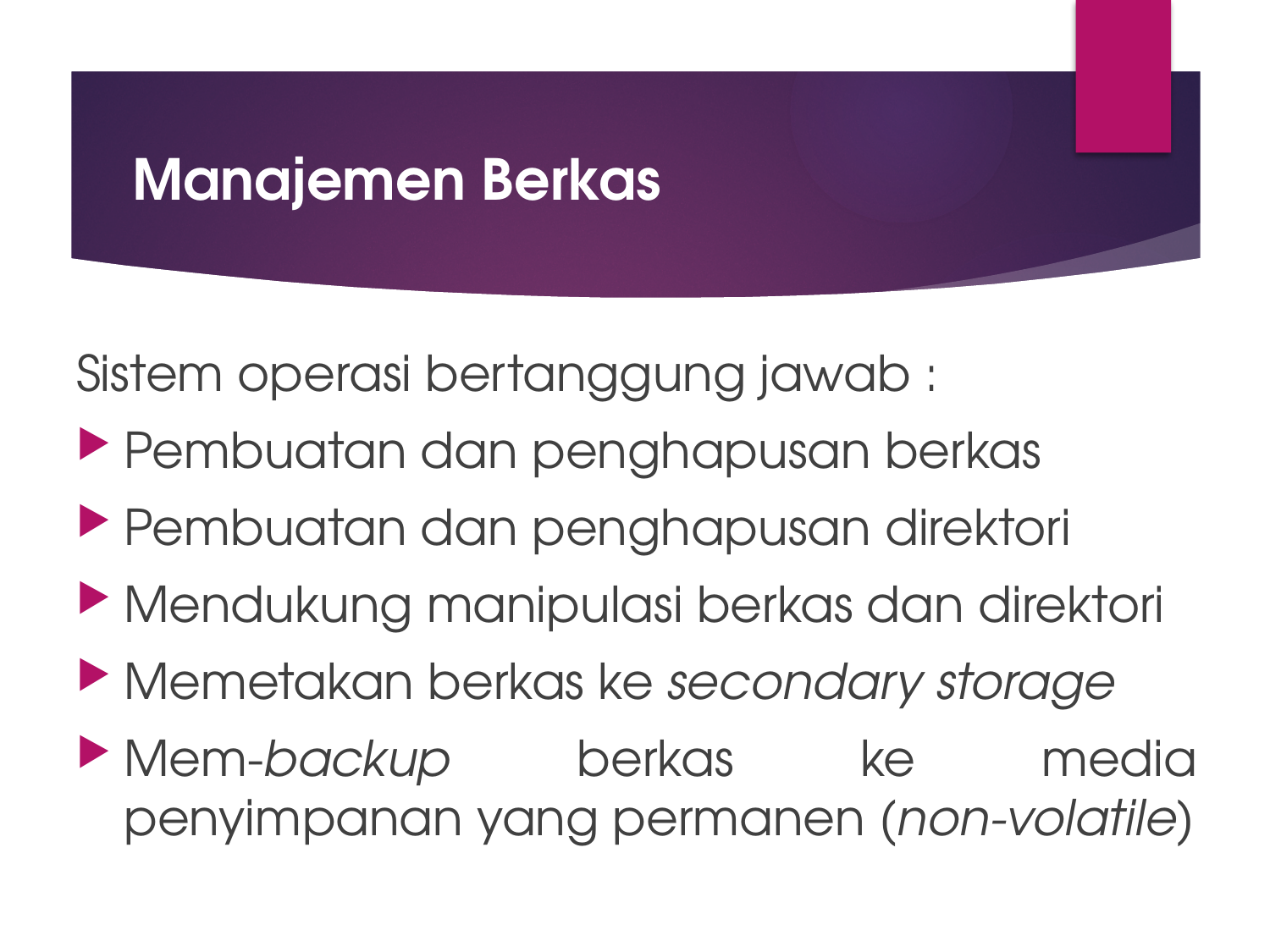

# Manajemen Berkas
Sistem operasi bertanggung jawab :
Pembuatan dan penghapusan berkas
Pembuatan dan penghapusan direktori
Mendukung manipulasi berkas dan direktori
Memetakan berkas ke secondary storage
Mem-backup berkas ke media penyimpanan yang permanen (non-volatile)